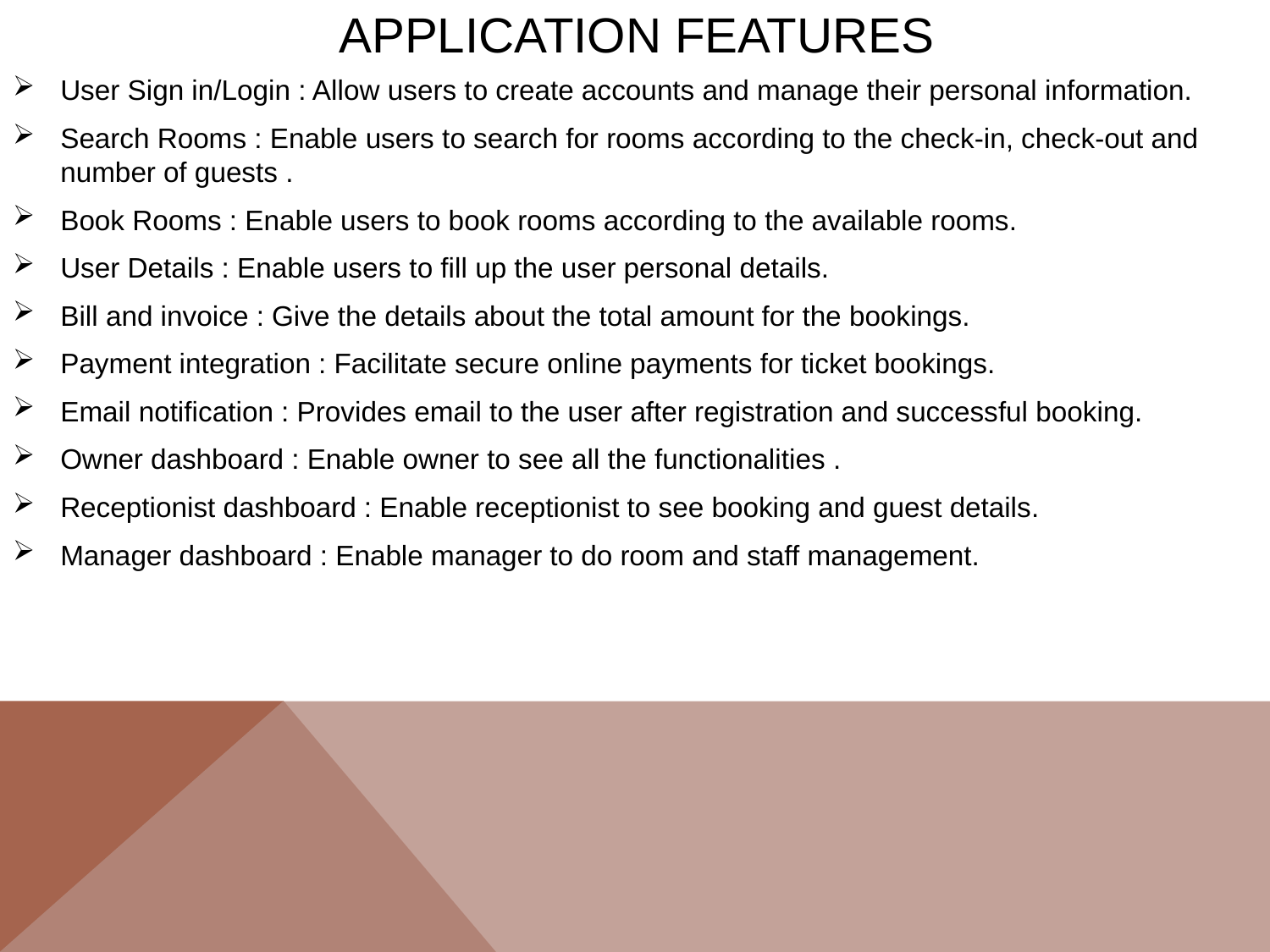

# APPLICATION FEATURES
User Sign in/Login : Allow users to create accounts and manage their personal information.
Search Rooms : Enable users to search for rooms according to the check-in, check-out and number of guests .
Book Rooms : Enable users to book rooms according to the available rooms.
User Details : Enable users to fill up the user personal details.
Bill and invoice : Give the details about the total amount for the bookings.
Payment integration : Facilitate secure online payments for ticket bookings.
Email notification : Provides email to the user after registration and successful booking.
Owner dashboard : Enable owner to see all the functionalities .
Receptionist dashboard : Enable receptionist to see booking and guest details.
Manager dashboard : Enable manager to do room and staff management.